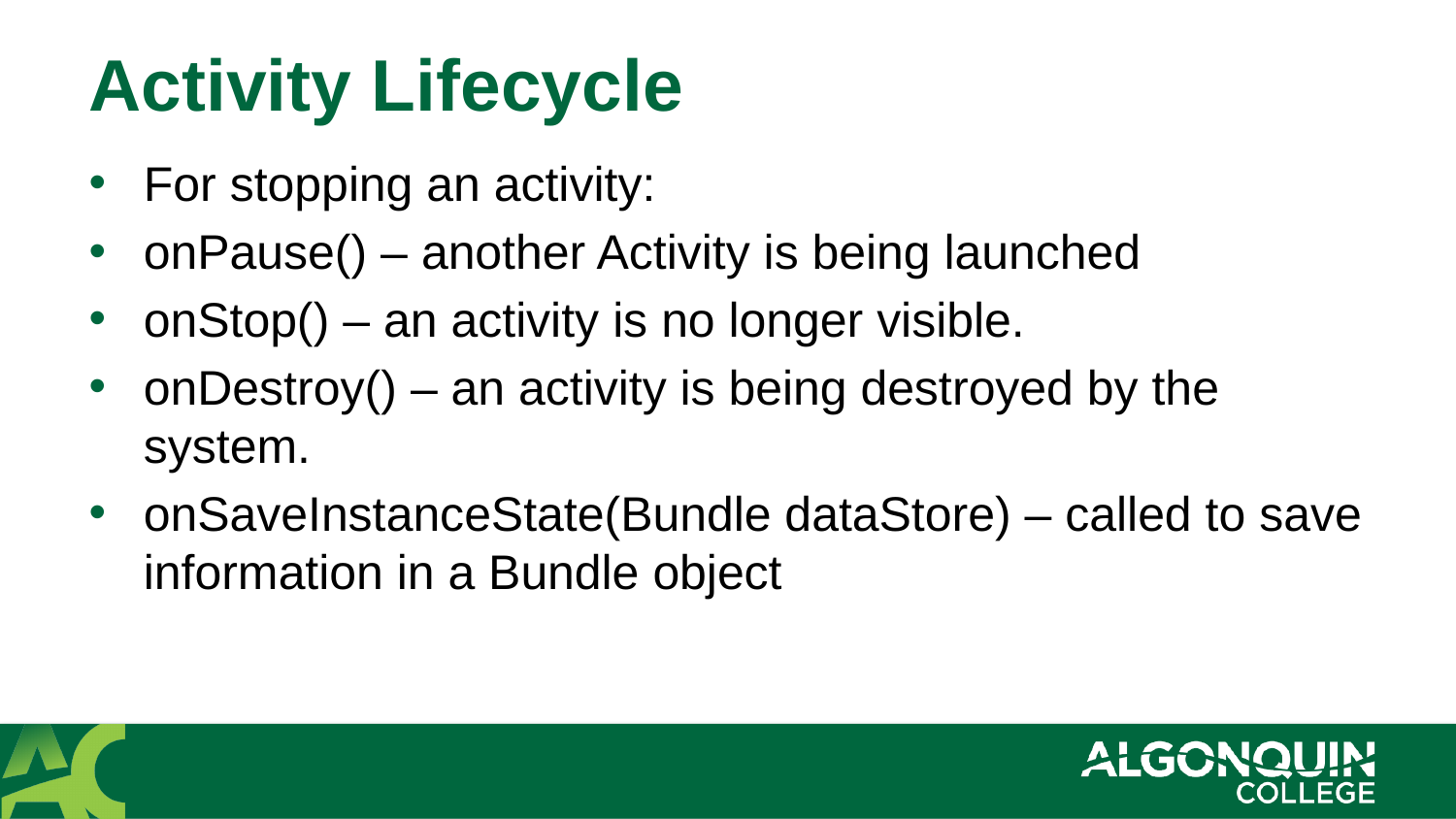

# Activity Lifecycle
For stopping an activity:
onPause() – another Activity is being launched
onStop() – an activity is no longer visible.
onDestroy() – an activity is being destroyed by the system.
onSaveInstanceState(Bundle dataStore) – called to save information in a Bundle object